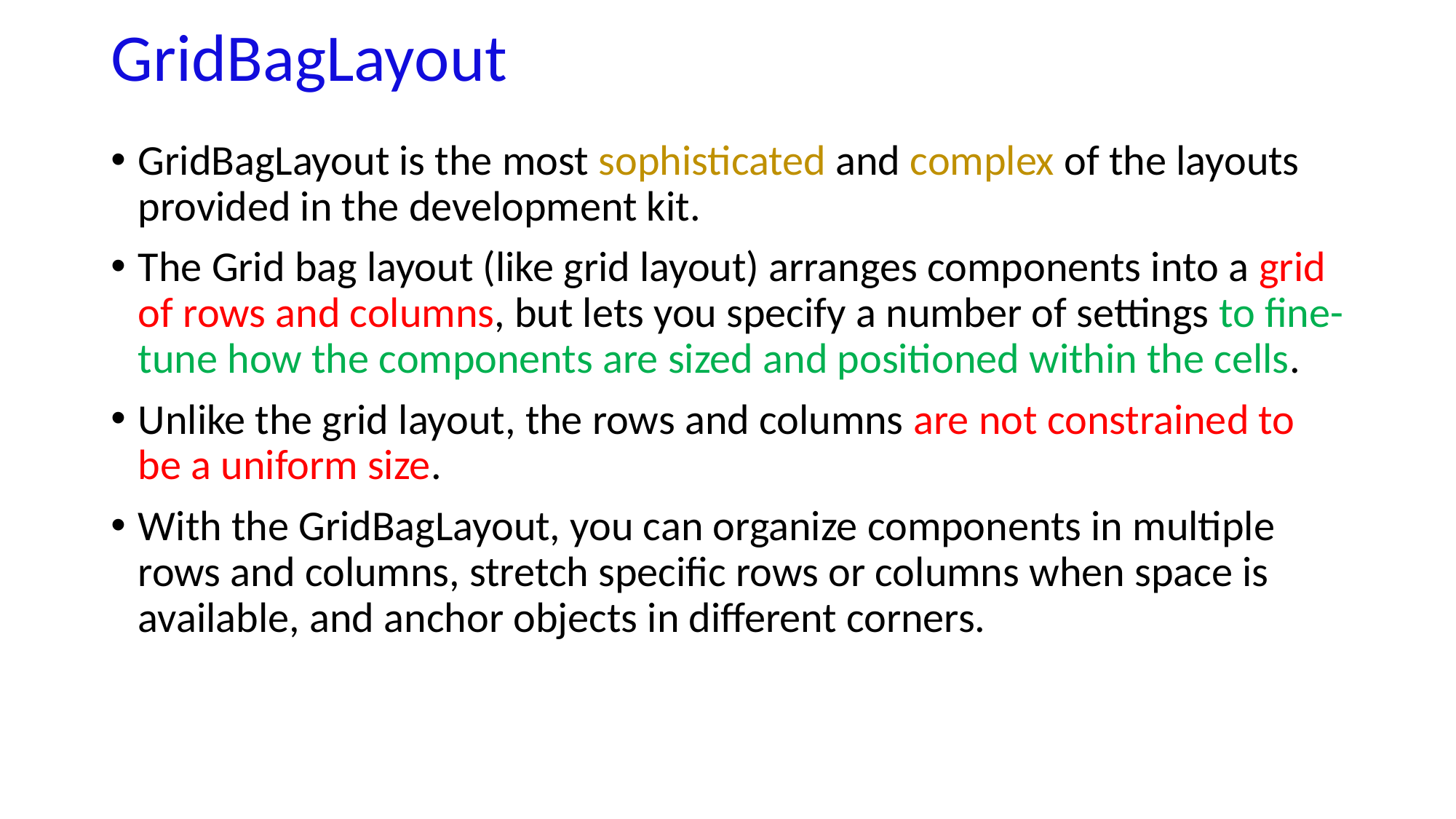

# GridBagLayout
GridBagLayout is the most sophisticated and complex of the layouts provided in the development kit.
The Grid bag layout (like grid layout) arranges components into a grid of rows and columns, but lets you specify a number of settings to fine-tune how the components are sized and positioned within the cells.
Unlike the grid layout, the rows and columns are not constrained to be a uniform size.
With the GridBagLayout, you can organize components in multiple rows and columns, stretch speciﬁc rows or columns when space is available, and anchor objects in different corners.